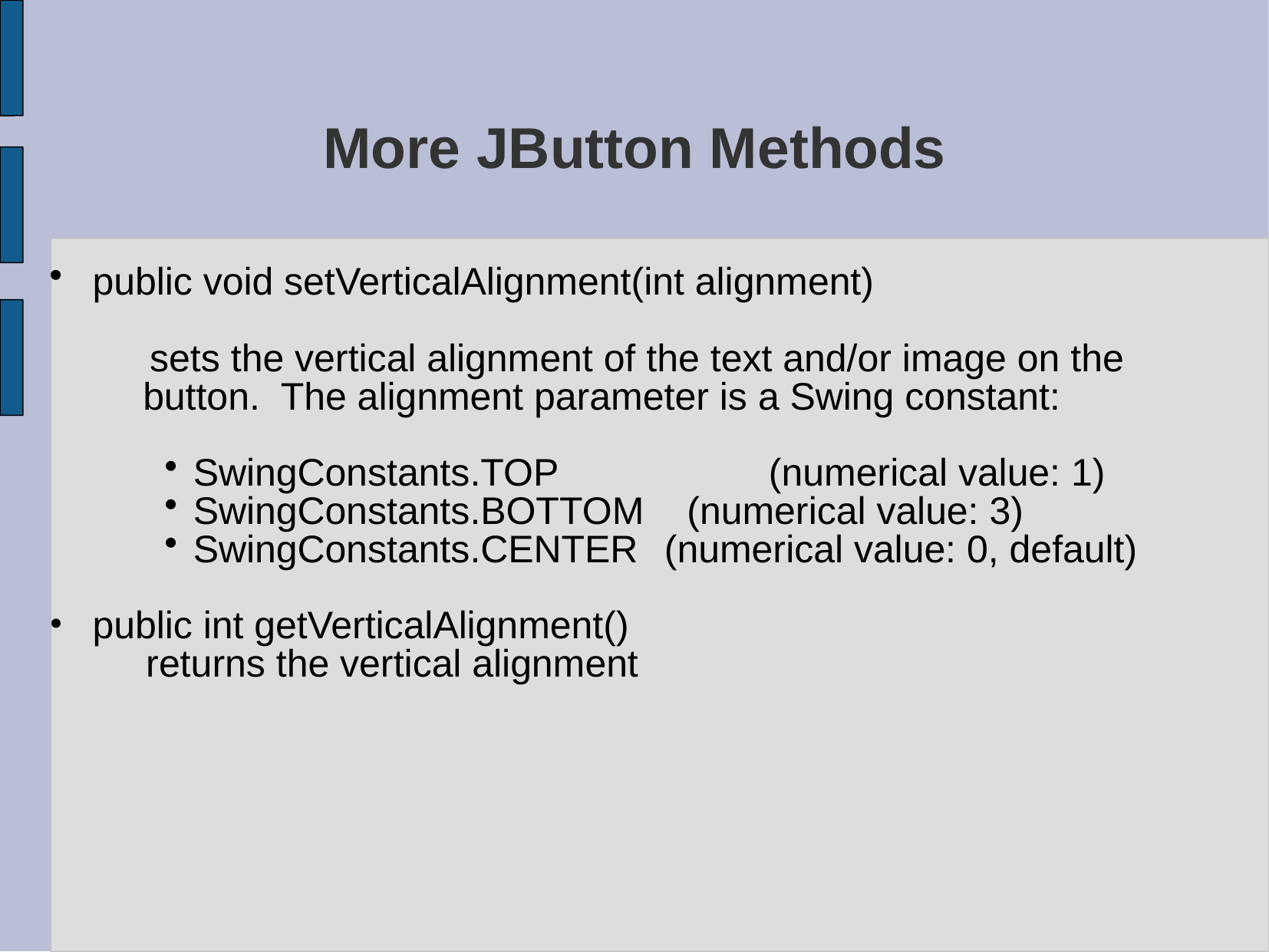

# More JButton Methods
public void setVerticalAlignment(int alignment)

    sets the vertical alignment of the text and/or image on the button.  The alignment parameter is a Swing constant:
SwingConstants.TOP      		(numerical value: 1)
SwingConstants.BOTTOM    (numerical value: 3)
SwingConstants.CENTER	 (numerical value: 0, default)

public int getVerticalAlignment()
     returns the vertical alignment